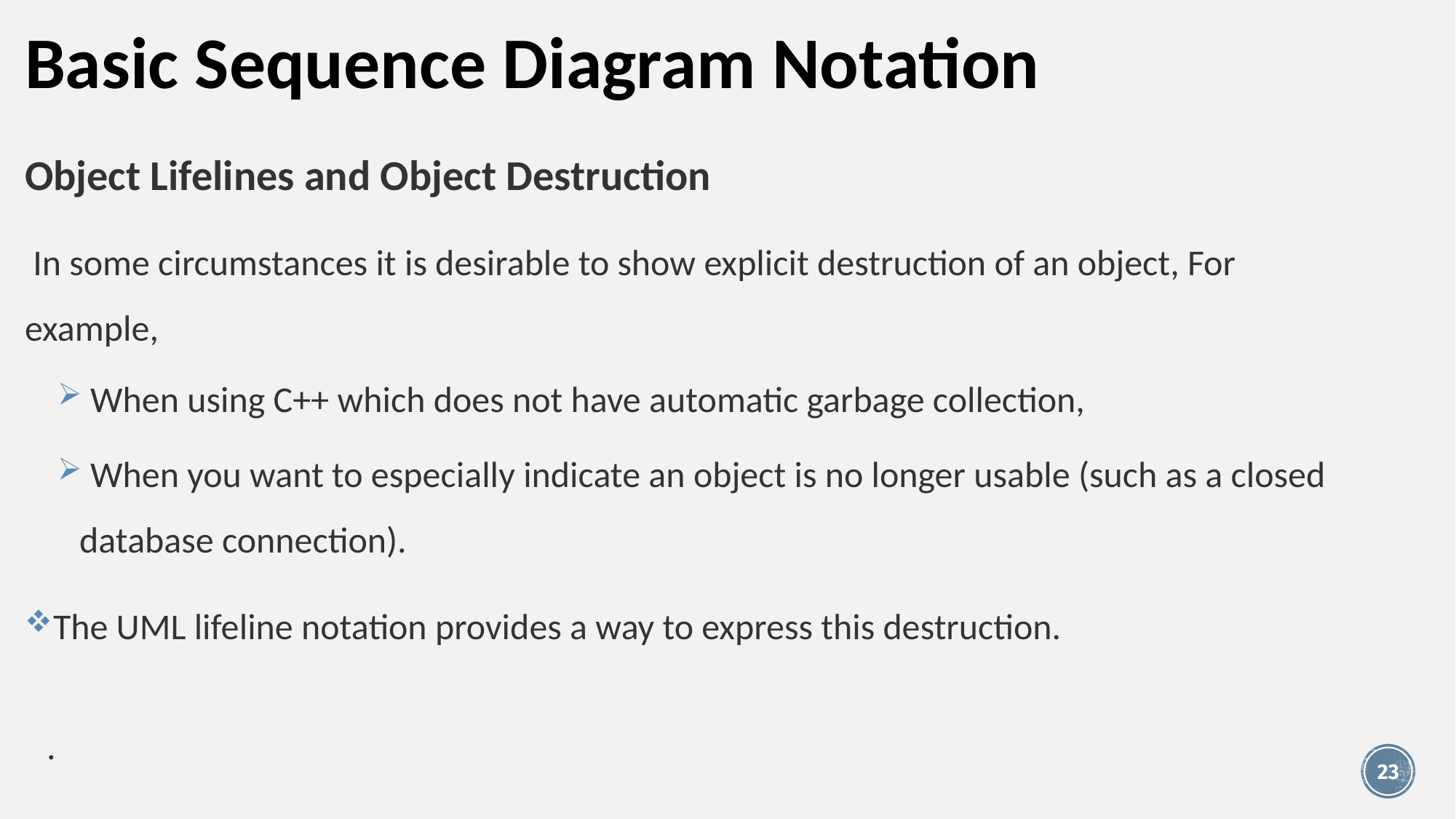

# Basic Sequence Diagram Notation
Object Lifelines and Object Destruction
 In some circumstances it is desirable to show explicit destruction of an object, For example,
 When using C++ which does not have automatic garbage collection,
 When you want to especially indicate an object is no longer usable (such as a closed database connection).
The UML lifeline notation provides a way to express this destruction.
.
23